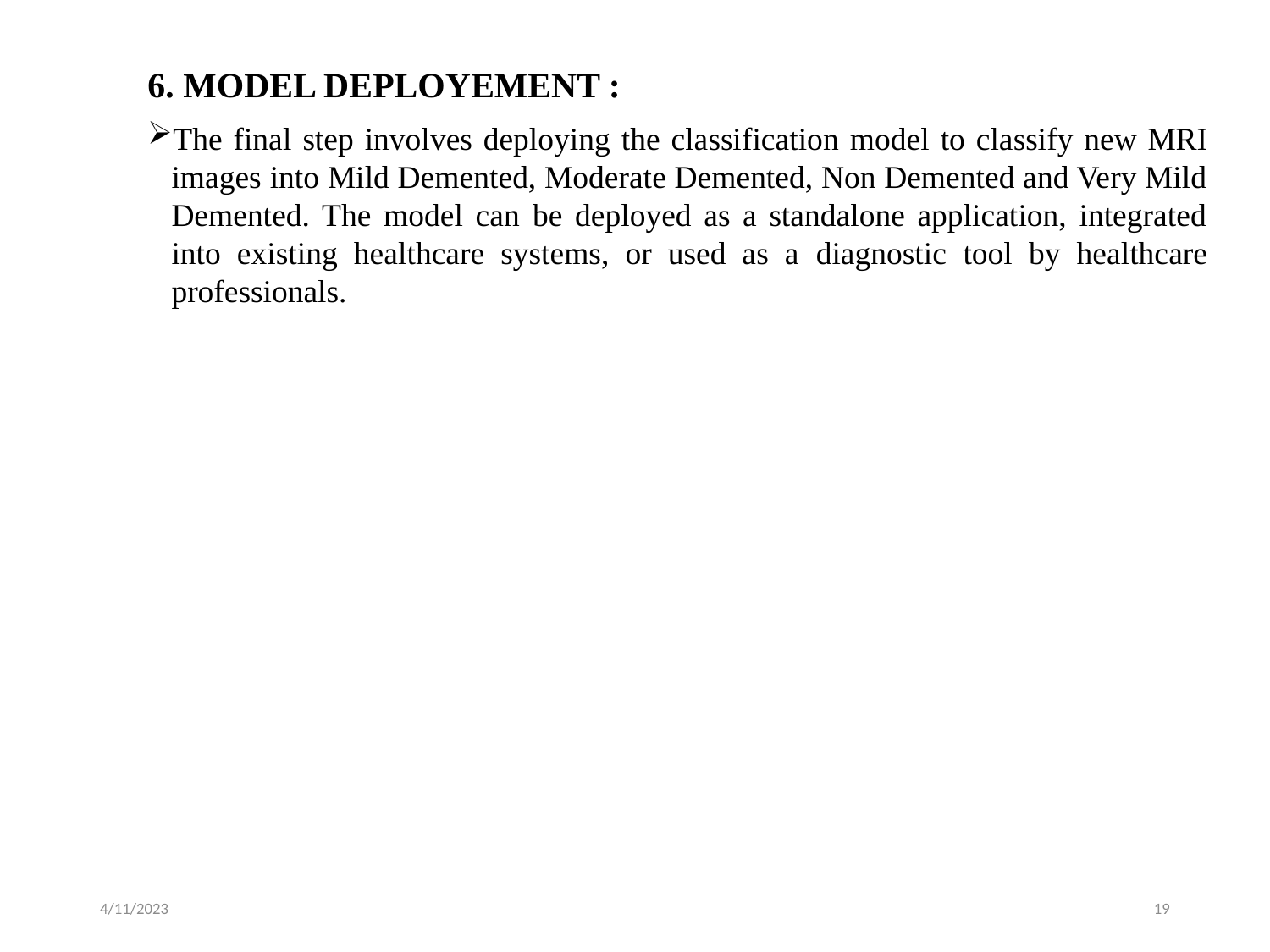

6. MODEL DEPLOYEMENT :
The final step involves deploying the classification model to classify new MRI images into Mild Demented, Moderate Demented, Non Demented and Very Mild Demented. The model can be deployed as a standalone application, integrated into existing healthcare systems, or used as a diagnostic tool by healthcare professionals.

4/11/2023
19